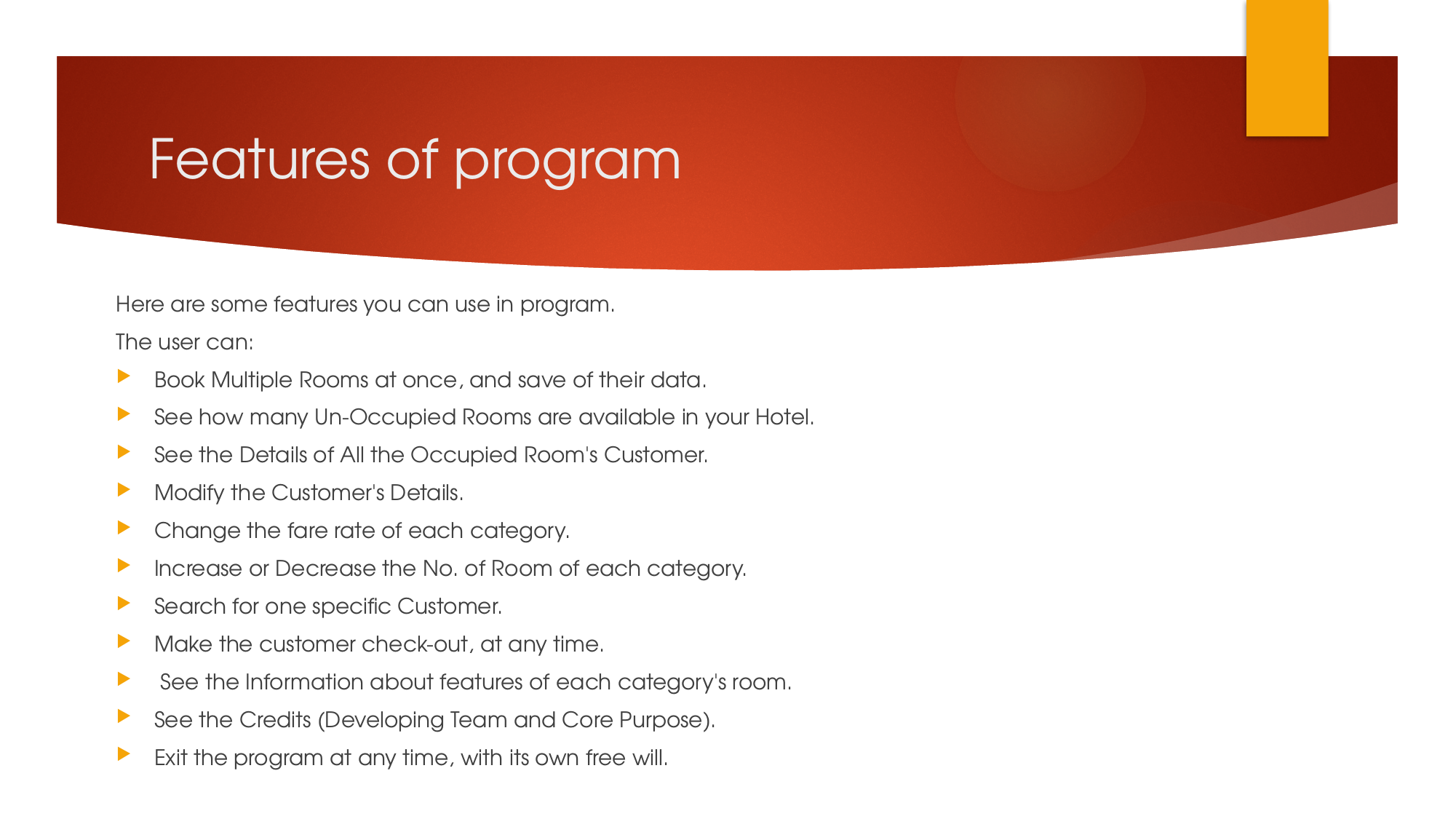

# Features of program
Here are some features you can use in program.
The user can:
Book Multiple Rooms at once, and save of their data.
See how many Un-Occupied Rooms are available in your Hotel.
See the Details of All the Occupied Room's Customer.
Modify the Customer's Details.
Change the fare rate of each category.
Increase or Decrease the No. of Room of each category.
Search for one specific Customer.
Make the customer check-out, at any time.
 See the Information about features of each category's room.
See the Credits (Developing Team and Core Purpose).
Exit the program at any time, with its own free will.